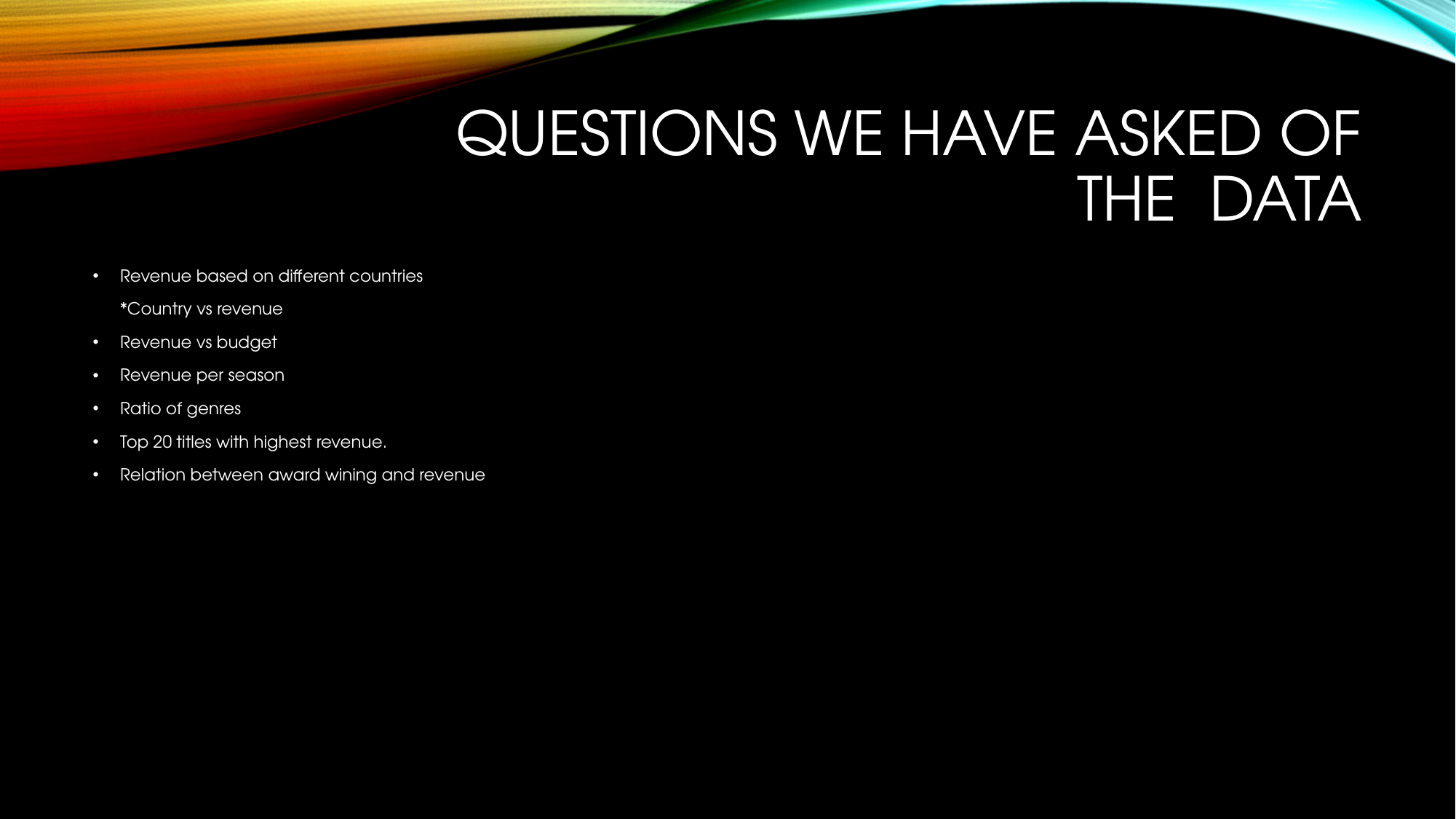

# questions we have asked of the  data
Revenue based on different countries
      *Country vs revenue
Revenue vs budget
Revenue per season
Ratio of genres
Top 20 titles with highest revenue.
Relation between award wining and revenue